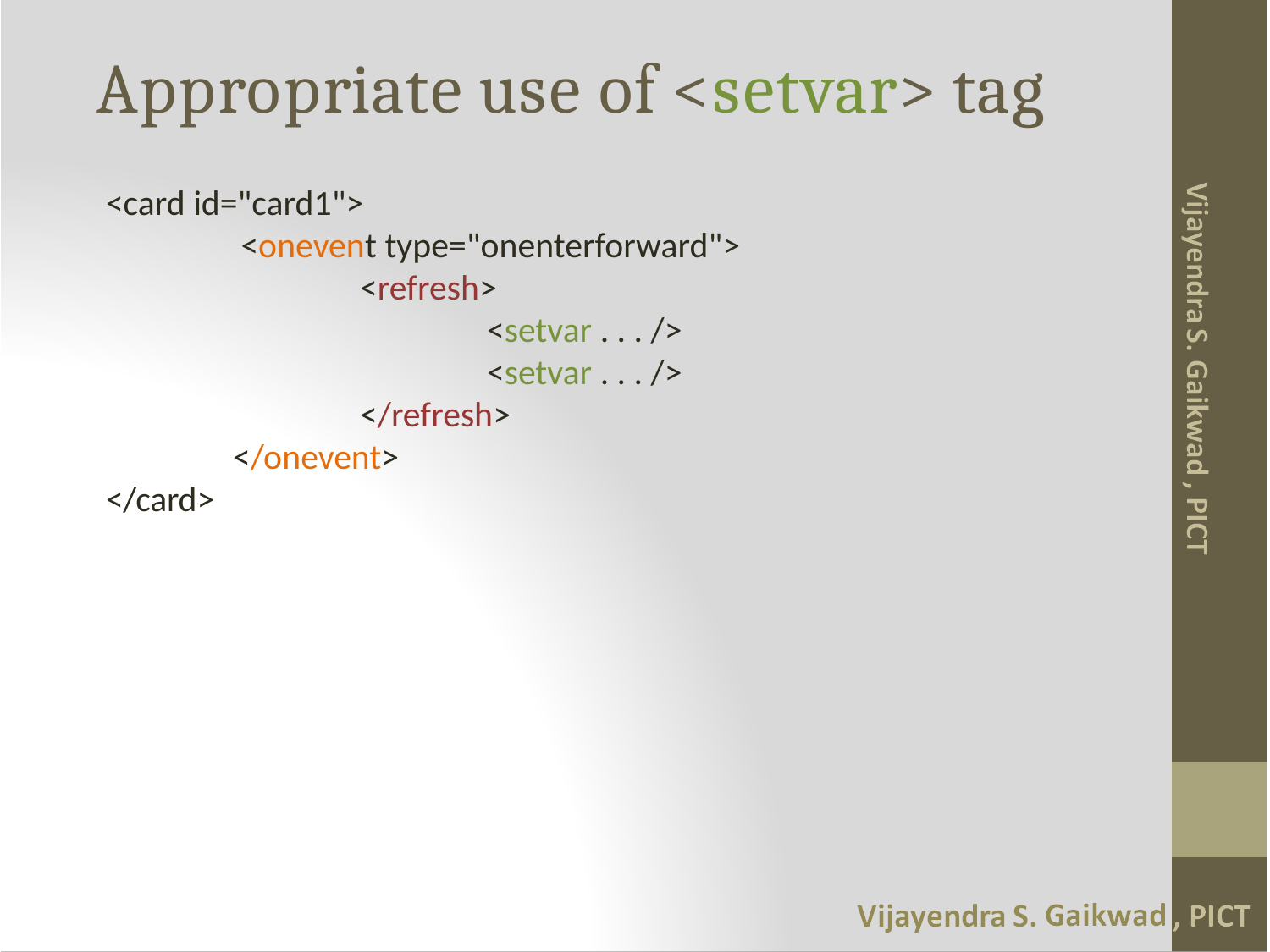

# Appropriate use of <setvar> tag
<card id="card1">
	 <onevent type="onenterforward">
		<refresh>
			<setvar . . . />
			<setvar . . . />
		</refresh>
	</onevent>
</card>